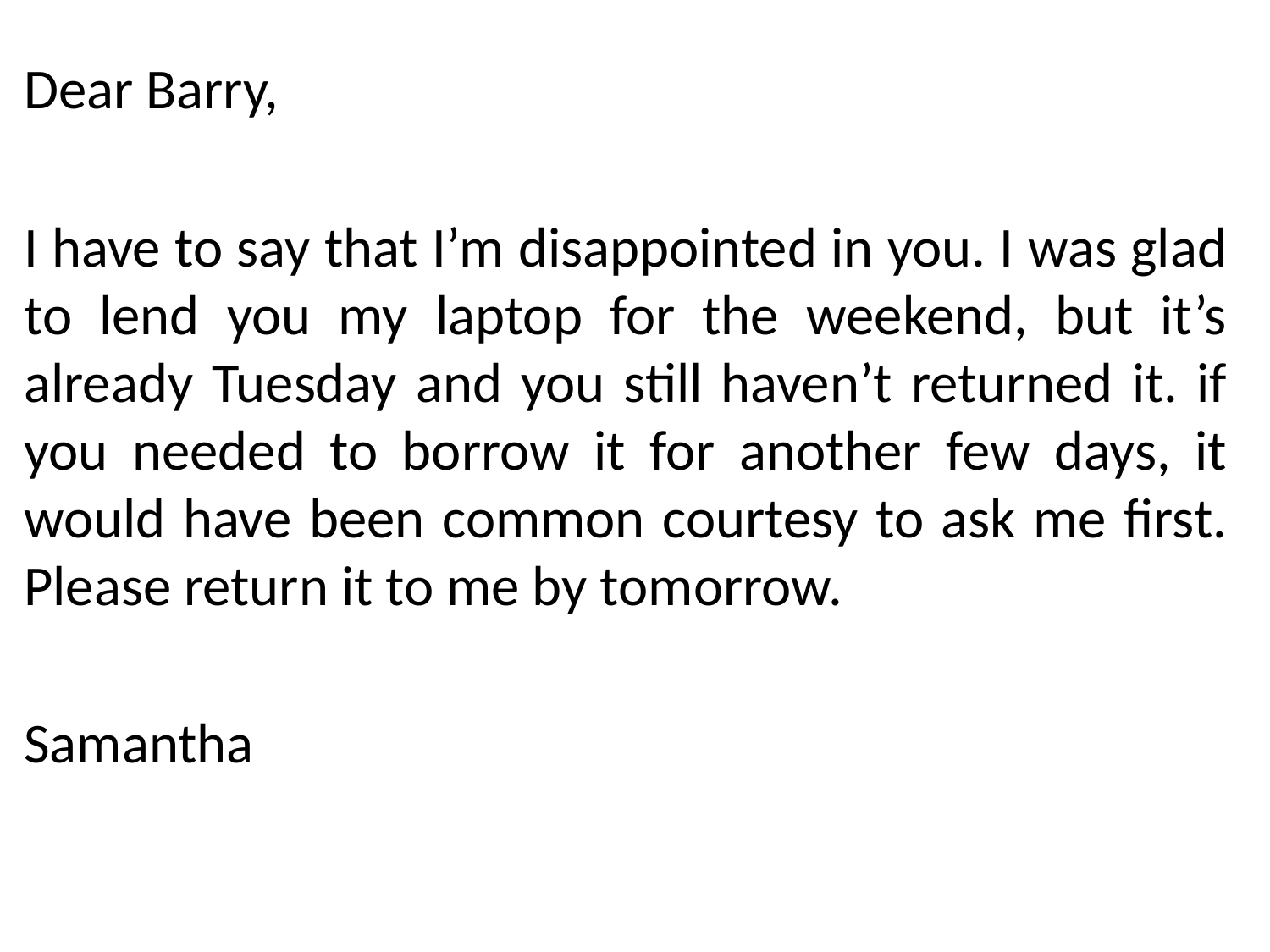

Dear Barry,

I have to say that I’m disappointed in you. I was glad to lend you my laptop for the weekend, but it’s already Tuesday and you still haven’t returned it. if you needed to borrow it for another few days, it would have been common courtesy to ask me first. Please return it to me by tomorrow.

Samantha